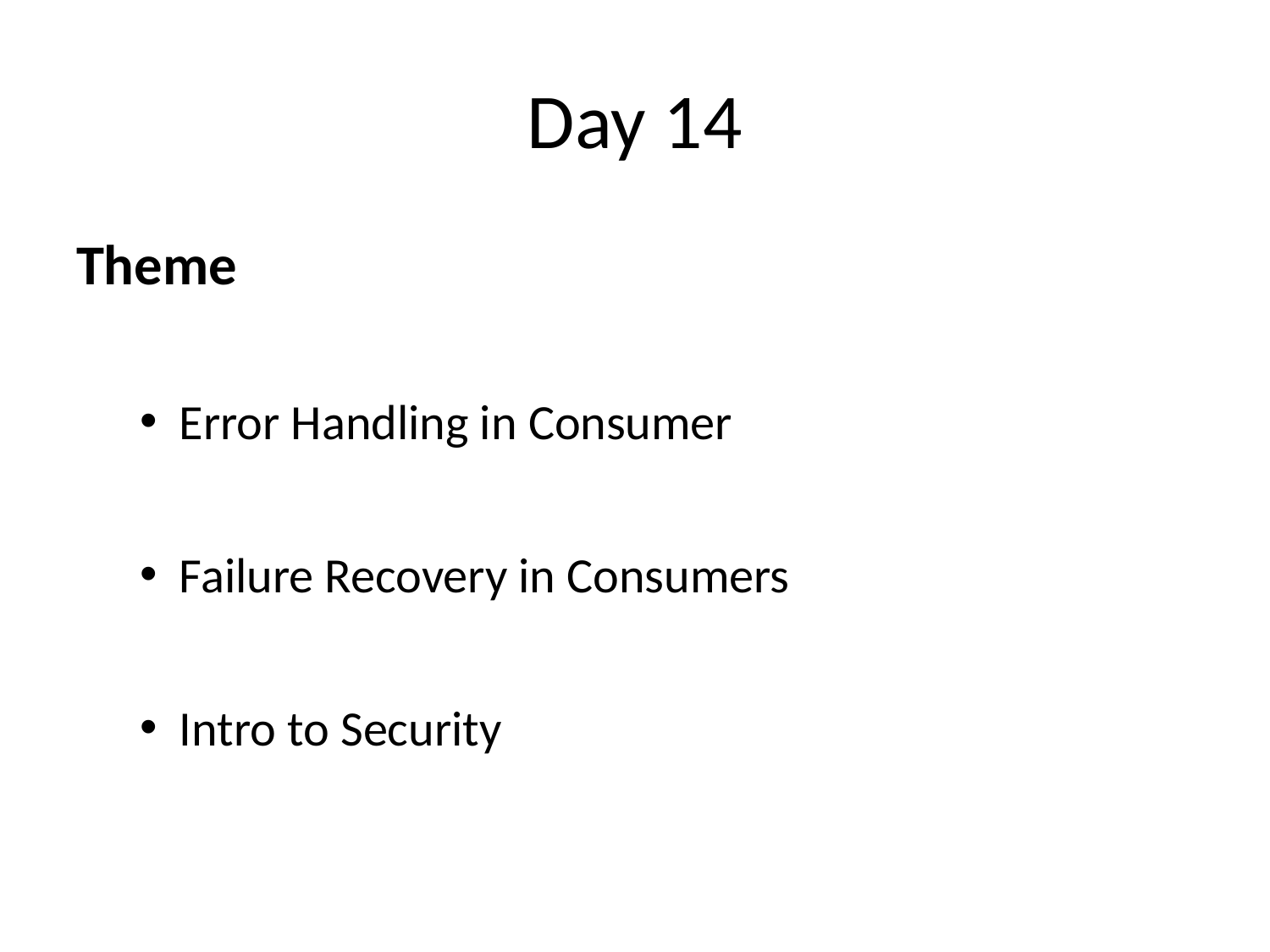

# Day 14
Theme

Error Handling in Consumer

Failure Recovery in Consumers

Intro to Security